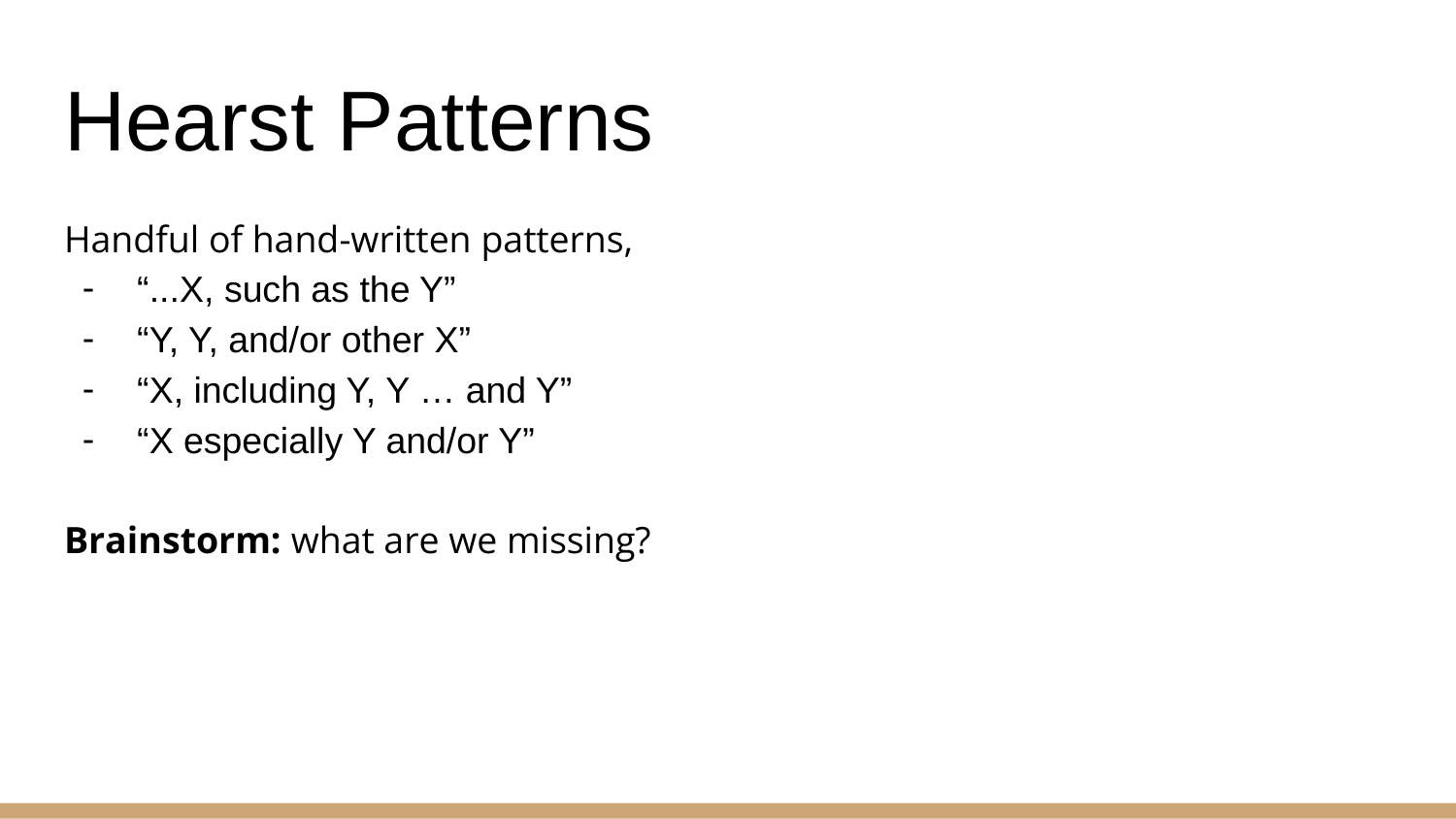

# Hearst Patterns
Handful of hand-written patterns,
“...X, such as the Y”
“Y, Y, and/or other X”
“X, including Y, Y … and Y”
“X especially Y and/or Y”

Brainstorm: what are we missing?